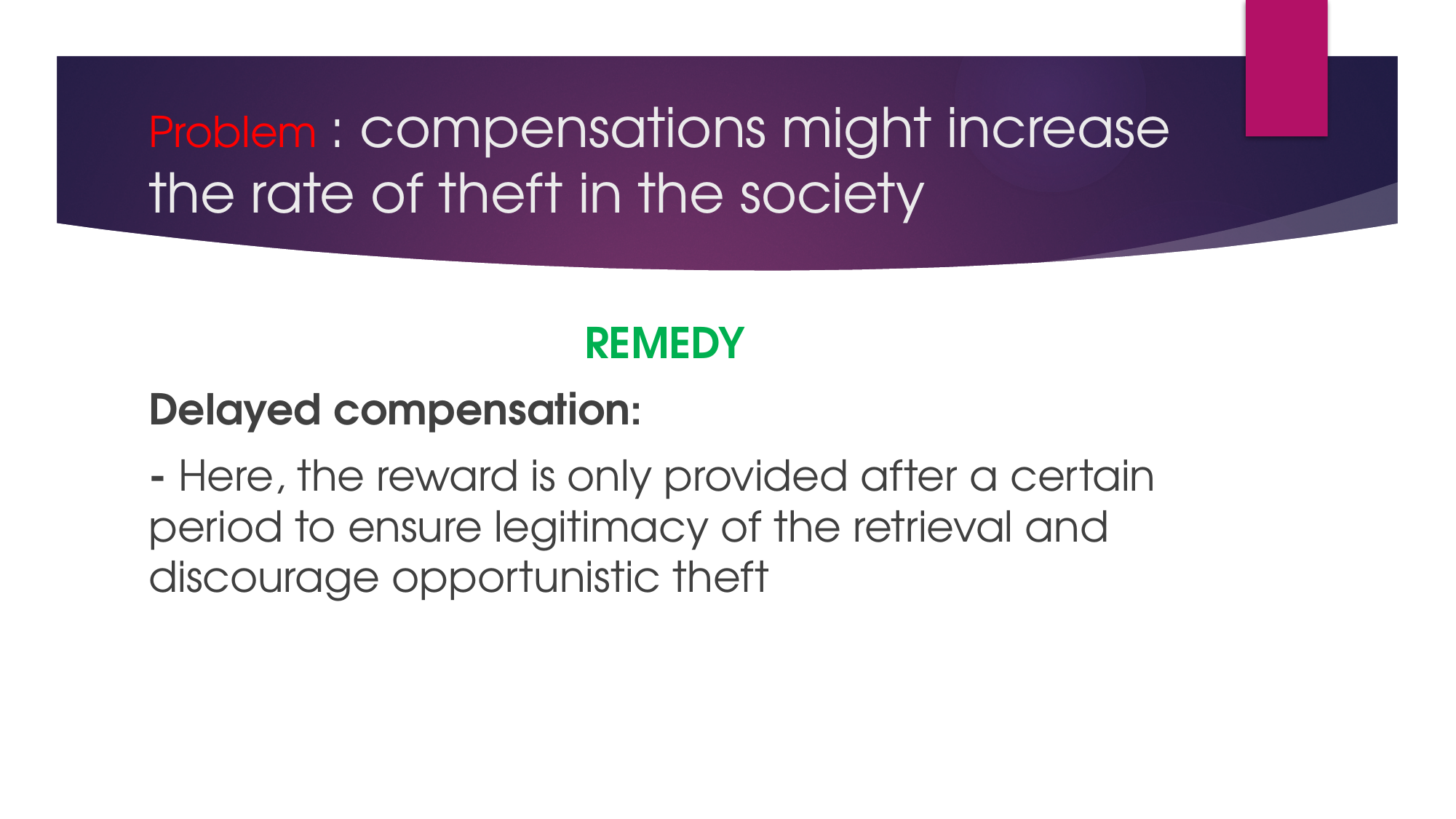

# Problem : compensations might increase the rate of theft in the society
REMEDY
Delayed compensation:
- Here, the reward is only provided after a certain period to ensure legitimacy of the retrieval and discourage opportunistic theft